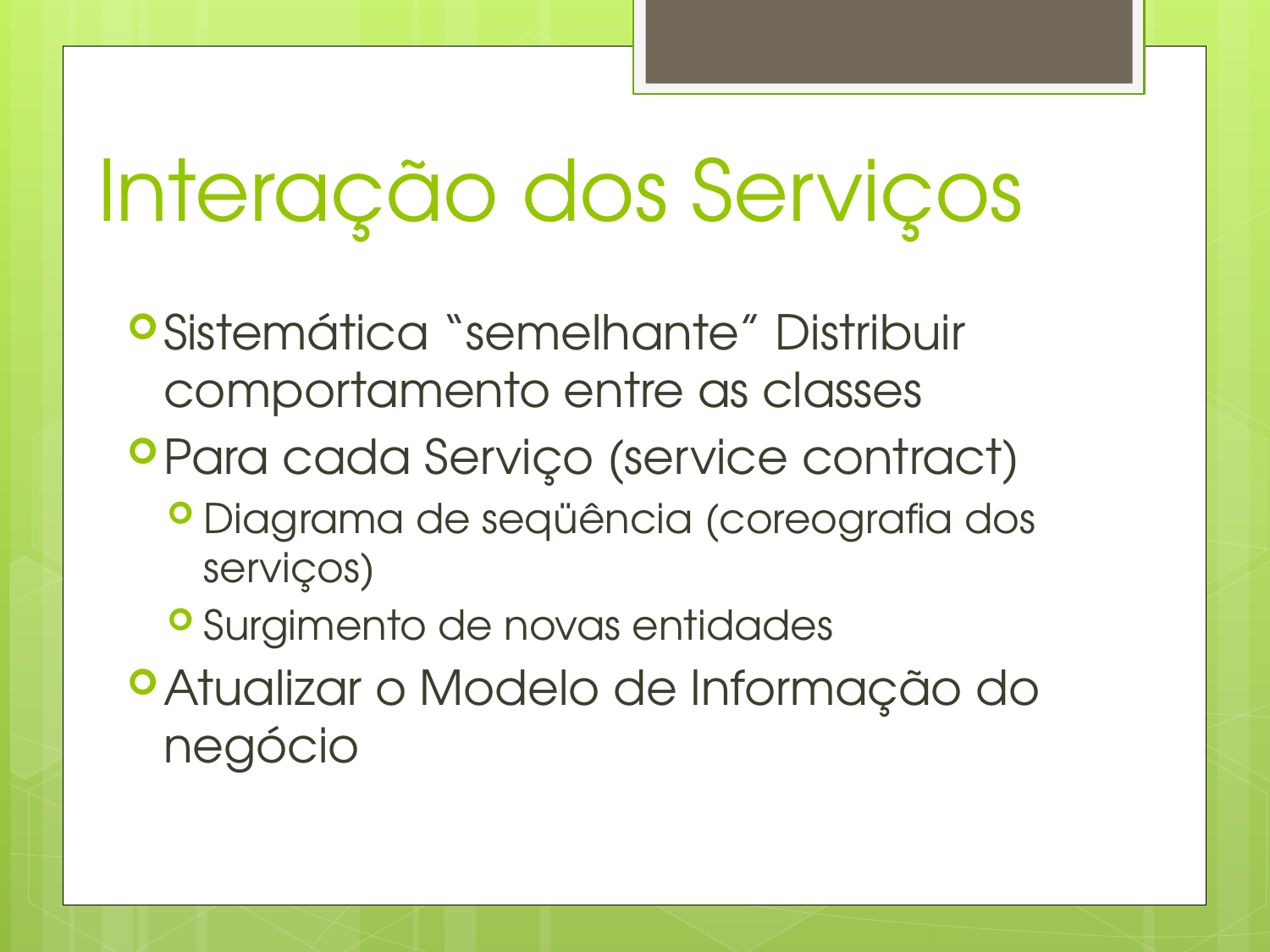

# Interação dos Serviços
Sistemática “semelhante” Distribuir comportamento entre as classes
Para cada Serviço (service contract)
Diagrama de seqüência (coreografia dos serviços)
Surgimento de novas entidades
Atualizar o Modelo de Informação do negócio